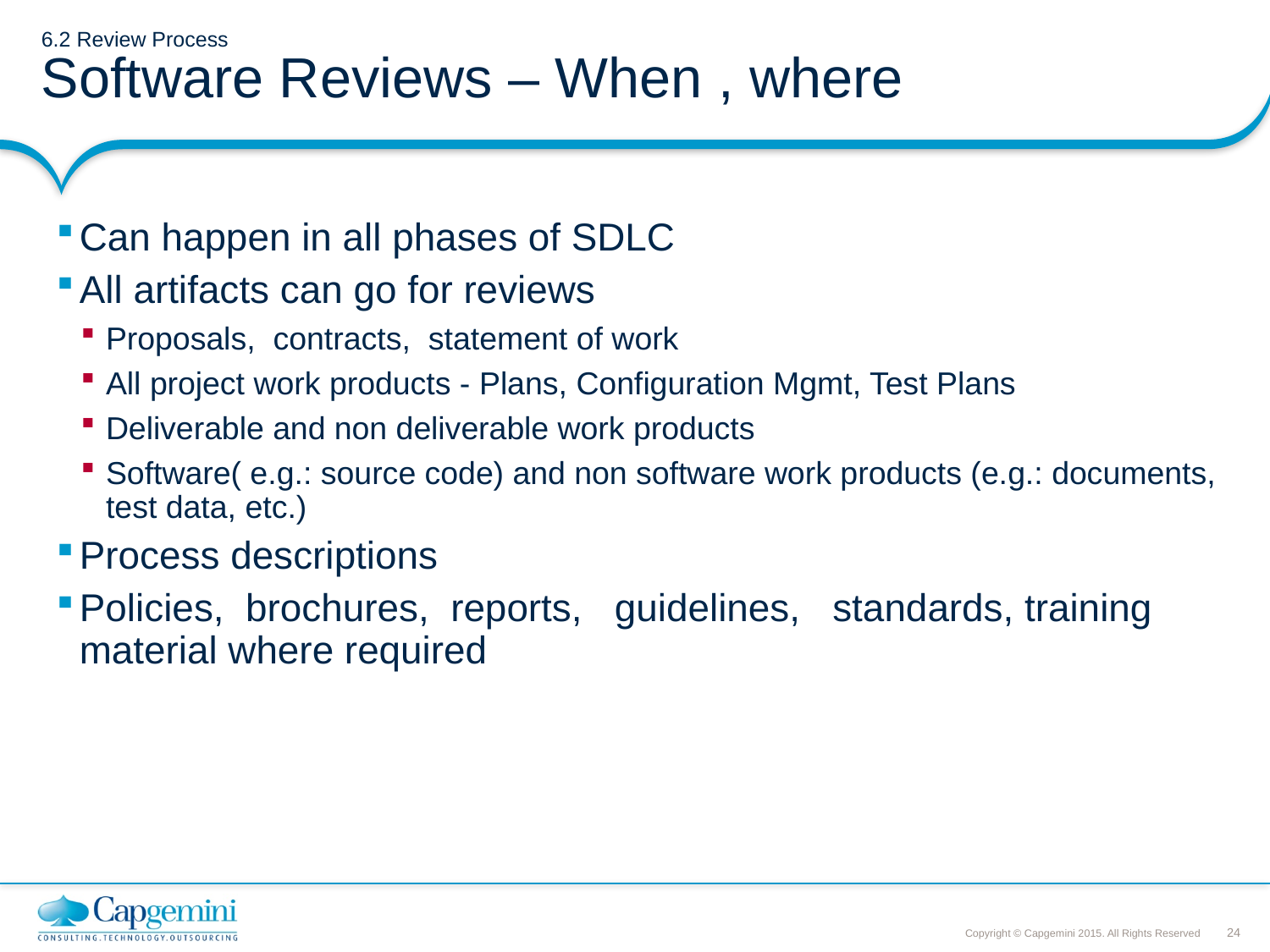

# 6.2 Review Process Software Reviews – When , where
Can happen in all phases of SDLC
All artifacts can go for reviews
Proposals,  contracts,  statement of work
All project work products - Plans, Configuration Mgmt, Test Plans
Deliverable and non deliverable work products
Software( e.g.: source code) and non software work products (e.g.: documents,  test data, etc.)
Process descriptions
Policies,  brochures,  reports,   guidelines,   standards, training  material where required